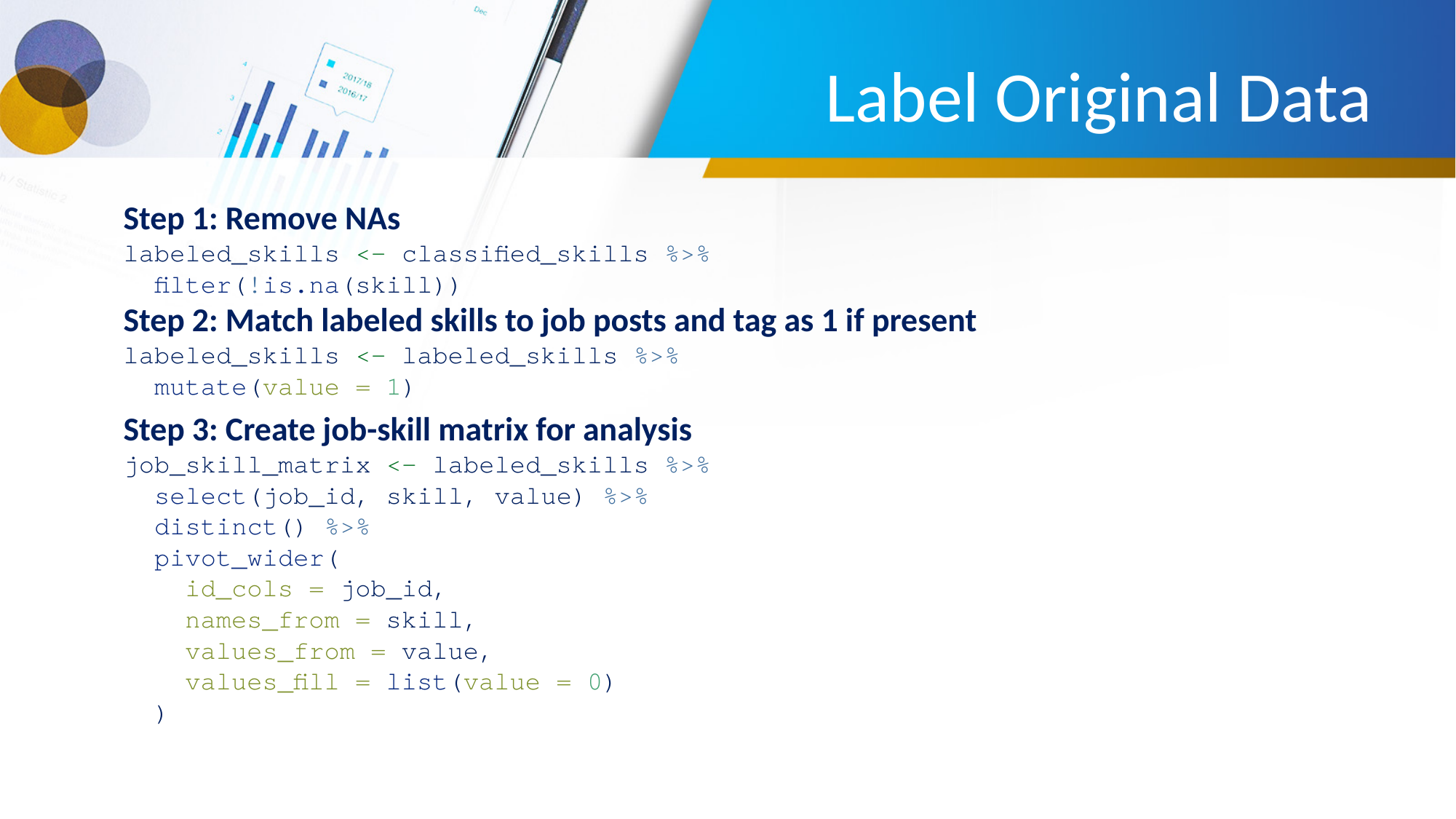

# Label Original Data
Step 1: Remove NAs
labeled_skills <- classified_skills %>%
  filter(!is.na(skill))
Step 2: Match labeled skills to job posts and tag as 1 if present
labeled_skills <- labeled_skills %>%
  mutate(value = 1)
Step 3: Create job-skill matrix for analysis
job_skill_matrix <- labeled_skills %>%
  select(job_id, skill, value) %>%
  distinct() %>%
  pivot_wider(
    id_cols = job_id,
    names_from = skill,
    values_from = value,
    values_fill = list(value = 0)
  )